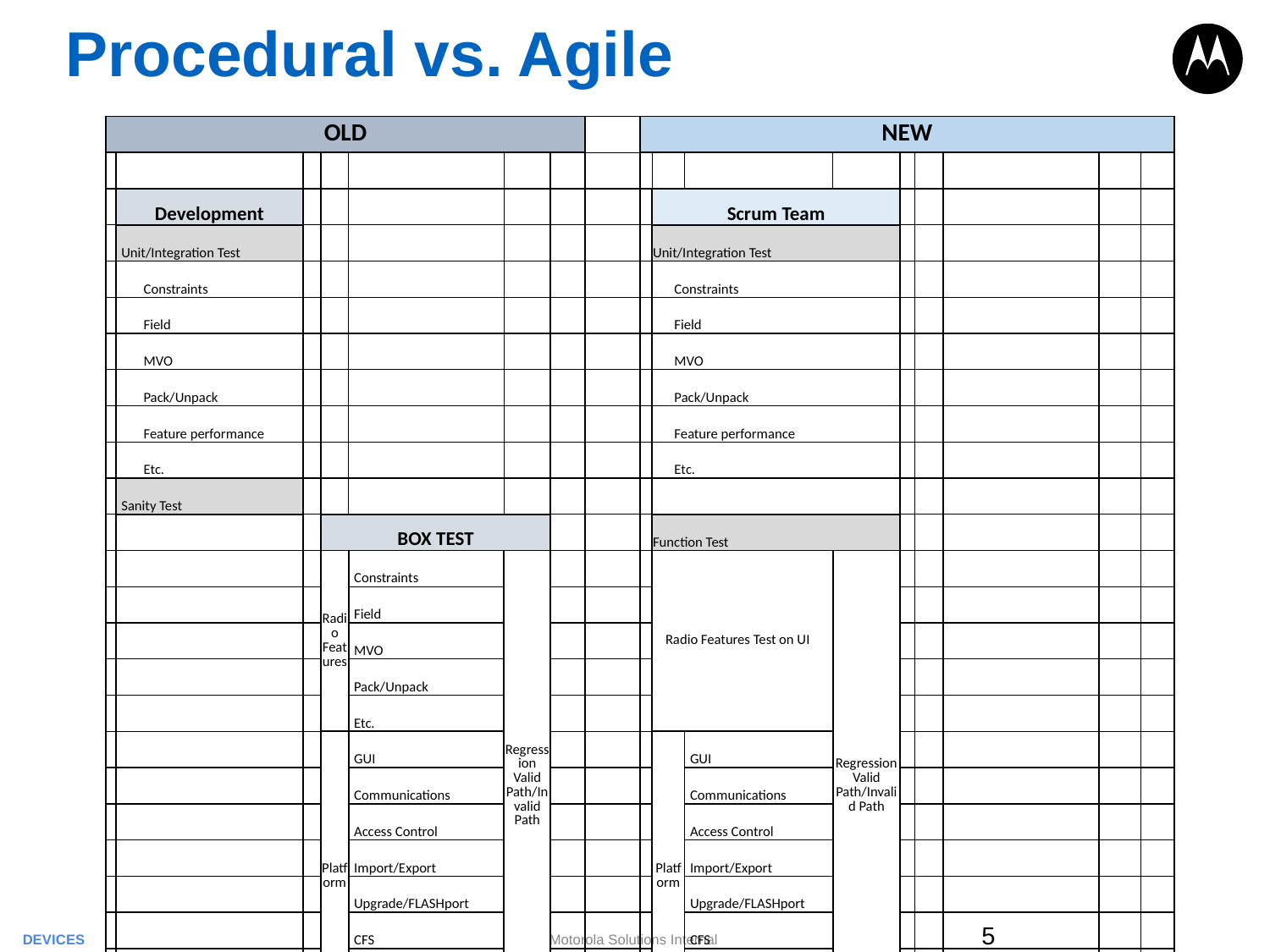

# Procedural vs. Agile
| OLD |  |  |  |  |  |  |  | NEW |  |  |  |  |  |  |  |  |
| --- | --- | --- | --- | --- | --- | --- | --- | --- | --- | --- | --- | --- | --- | --- | --- | --- |
|  |  |  |  |  |  |  |  |  |  |  |  |  |  |  |  |  |
|  | Development |  |  |  |  |  |  |  | Scrum Team |  |  |  |  |  |  |  |
|  | Unit/Integration Test |  |  |  |  |  |  |  | Unit/Integration Test |  |  |  |  |  |  |  |
|  | Constraints |  |  |  |  |  |  |  | Constraints |  |  |  |  |  |  |  |
|  | Field |  |  |  |  |  |  |  | Field |  |  |  |  |  |  |  |
|  | MVO |  |  |  |  |  |  |  | MVO |  |  |  |  |  |  |  |
|  | Pack/Unpack |  |  |  |  |  |  |  | Pack/Unpack |  |  |  |  |  |  |  |
|  | Feature performance |  |  |  |  |  |  |  | Feature performance |  |  |  |  |  |  |  |
|  | Etc. |  |  |  |  |  |  |  | Etc. |  |  |  |  |  |  |  |
|  | Sanity Test |  |  |  |  |  |  |  |  |  |  |  |  |  |  |  |
|  |  |  | BOX TEST |  |  |  |  |  | Function Test |  |  |  |  |  |  |  |
|  |  |  | Radio Features | Constraints | Regression Valid Path/Invalid Path |  |  |  | Radio Features Test on UI |  | Regression Valid Path/Invalid Path |  |  |  |  |  |
|  |  |  |  | Field |  |  |  |  |  |  |  |  |  |  |  |  |
|  |  |  |  | MVO |  |  |  |  |  |  |  |  |  |  |  |  |
|  |  |  |  | Pack/Unpack |  |  |  |  |  |  |  |  |  |  |  |  |
|  |  |  |  | Etc. |  |  |  |  |  |  |  |  |  |  |  |  |
|  |  |  | Platform | GUI |  |  |  |  | Platform | GUI |  |  |  |  |  |  |
|  |  |  |  | Communications |  |  |  |  |  | Communications |  |  |  |  |  |  |
|  |  |  |  | Access Control |  |  |  |  |  | Access Control |  |  |  |  |  |  |
|  |  |  |  | Import/Export |  |  |  |  |  | Import/Export |  |  |  |  |  |  |
|  |  |  |  | Upgrade/FLASHport |  |  |  |  |  | Upgrade/FLASHport |  |  |  |  |  |  |
|  |  |  |  | CFS |  |  |  |  |  | CFS |  |  |  |  |  |  |
|  |  |  |  | Help/Reports |  |  |  |  |  | Help/Reports |  |  |  |  |  |  |
|  |  |  |  | Etc. |  |  |  |  |  | Etc. |  |  |  |  |  |  |
|  |  |  | Acceptance Test |  |  |  |  |  | Acceptance Test |  |  |  | System Test Team |  |  |  |
|  |  |  | System | Performance/Capacity/Stress | Regression Valid Path/Invalid Path |  |  |  |  |  |  |  | NFR | Performance/Capacity/Stress | Regression Valid Path/Invalid Path |  |
|  |  |  |  | Deployment |  |  |  |  |  |  |  |  |  | Deployment |  |  |
|  |  |  |  | Install/Auto Update |  |  |  |  |  |  |  |  |  | Install/Auto Update |  |  |
|  |  |  |  | Localization |  |  |  |  |  |  |  |  |  | Localization |  |  |
|  |  |  |  | Compatibility |  |  |  |  |  |  |  |  |  | Compatibility |  |  |
|  |  |  |  | IA |  |  |  |  |  |  |  |  |  | Environment(OS, LA, Etc) |  |  |
|  |  |  |  | NFR (Environment) |  |  |  |  |  |  |  |  |  | Scalability |  |  |
|  |  |  |  | Etc. |  |  |  |  |  |  |  |  |  | Security (IA) |  |  |
|  |  |  |  |  |  |  |  |  |  |  |  |  |  | Etc. |  |  |
|  |  |  |  |  |  |  |  |  |  |  |  |  | Validation Test |  |  |  |
|  |  |  |  |  |  |  |  |  |  |  |  |  | UI/UX Test |  |  |  |
|  |  |  |  |  |  |  |  |  |  |  |  |  | Expert/Exploratory Test |  |  |  |
|  |  |  |  |  |  |  |  |  |  |  |  |  | Final Validation Test |  |  |  |
|  |  |  |  |  |  |  |  |  |  |  |  |  |  |  |  |  |
developer
+ tester
developer
tester
tester
5